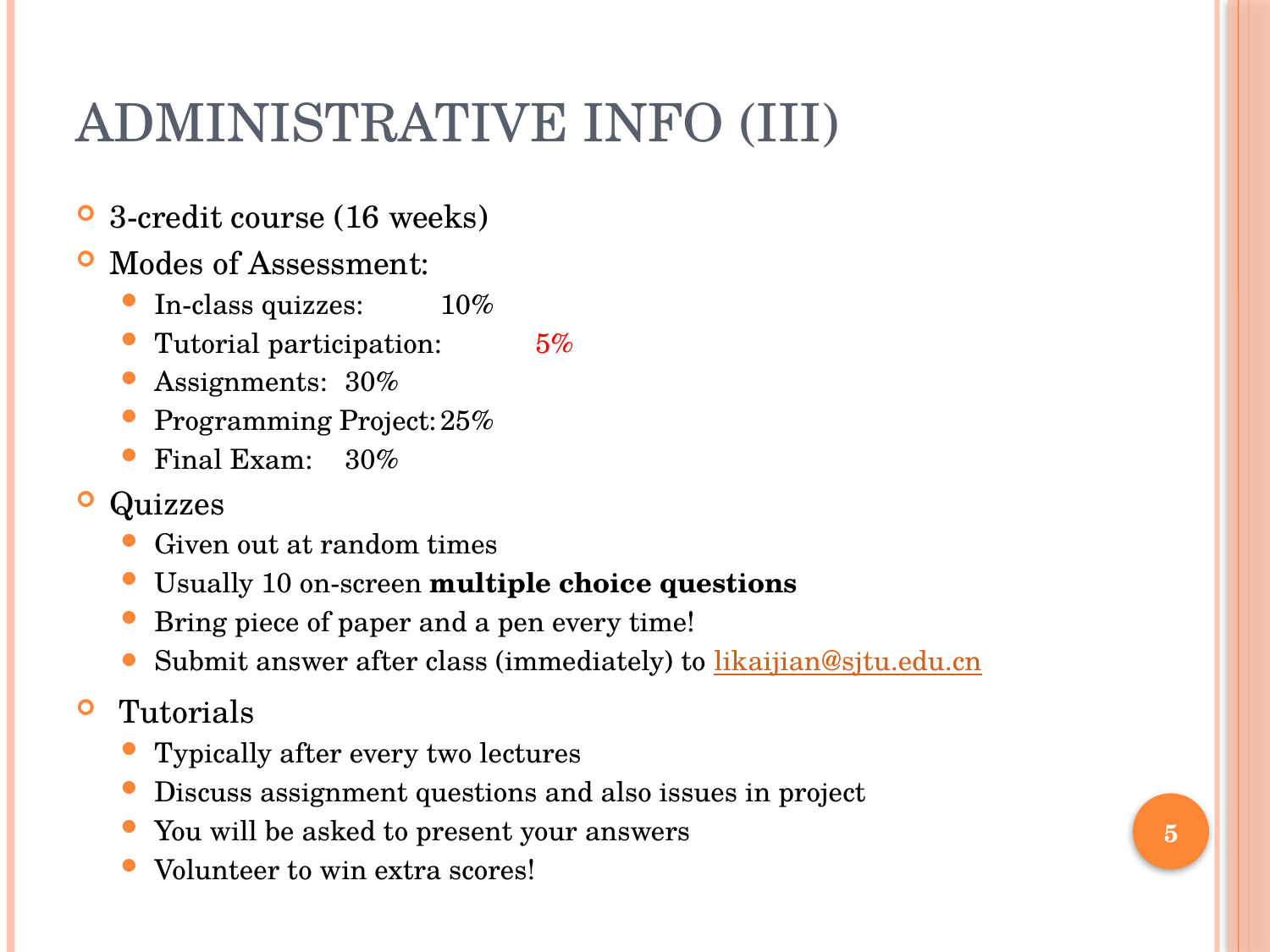

# Administrative Info (III)
3-credit course (16 weeks)
Modes of Assessment:
In-class quizzes:			10%
Tutorial participation:		5%
Assignments:			30%
Programming Project:		25%
Final Exam:			30%
Quizzes
Given out at random times
Usually 10 on-screen multiple choice questions
Bring piece of paper and a pen every time!
Submit answer after class (immediately) to likaijian@sjtu.edu.cn
 Tutorials
Typically after every two lectures
Discuss assignment questions and also issues in project
You will be asked to present your answers
Volunteer to win extra scores!

5